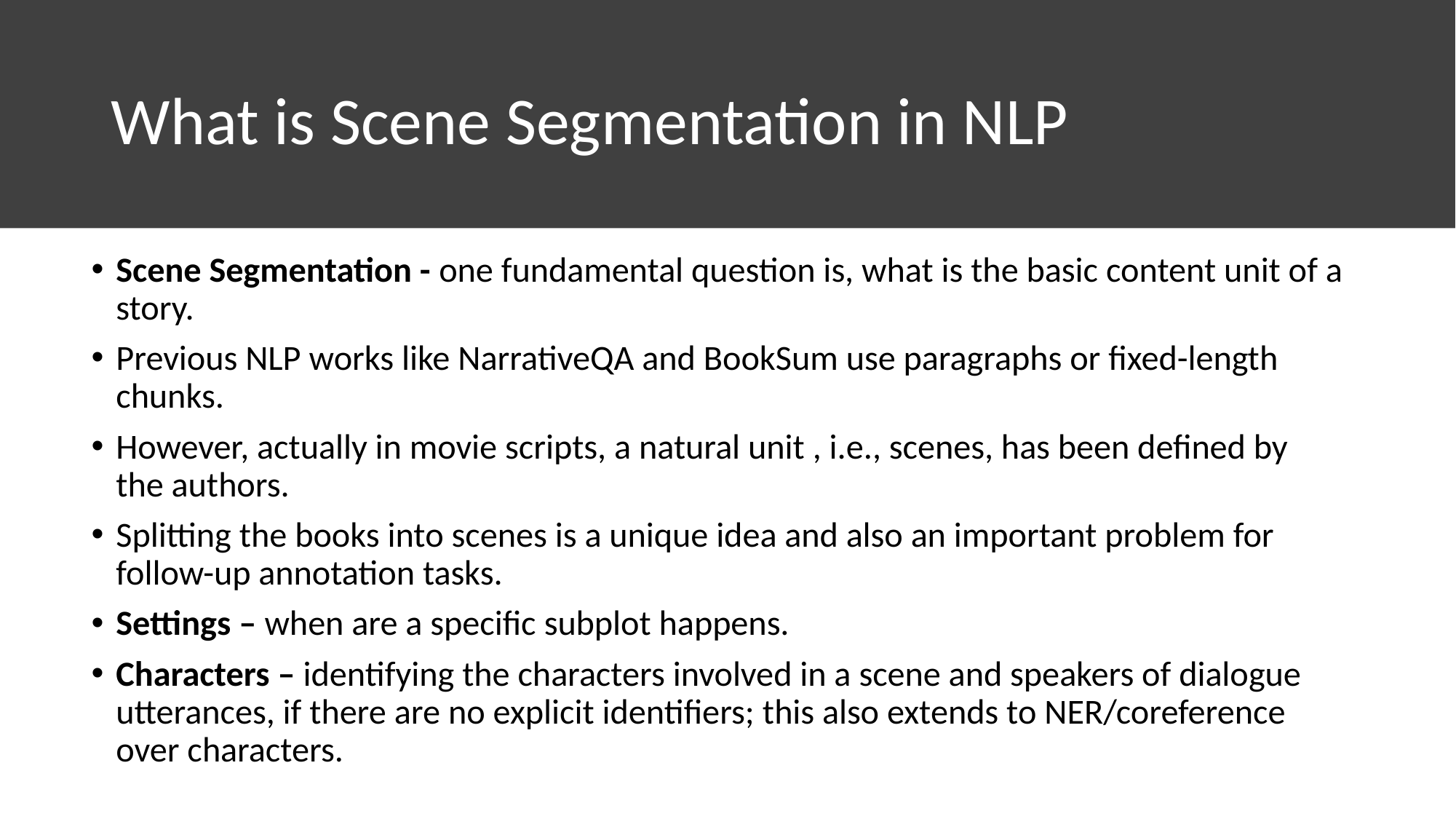

# What is Scene Segmentation in NLP
Scene Segmentation - one fundamental question is, what is the basic content unit of a story.
Previous NLP works like NarrativeQA and BookSum use paragraphs or fixed-length chunks.
However, actually in movie scripts, a natural unit , i.e., scenes, has been defined by the authors.
Splitting the books into scenes is a unique idea and also an important problem for follow-up annotation tasks.
Settings – when are a specific subplot happens.
Characters – identifying the characters involved in a scene and speakers of dialogue utterances, if there are no explicit identifiers; this also extends to NER/coreference over characters.